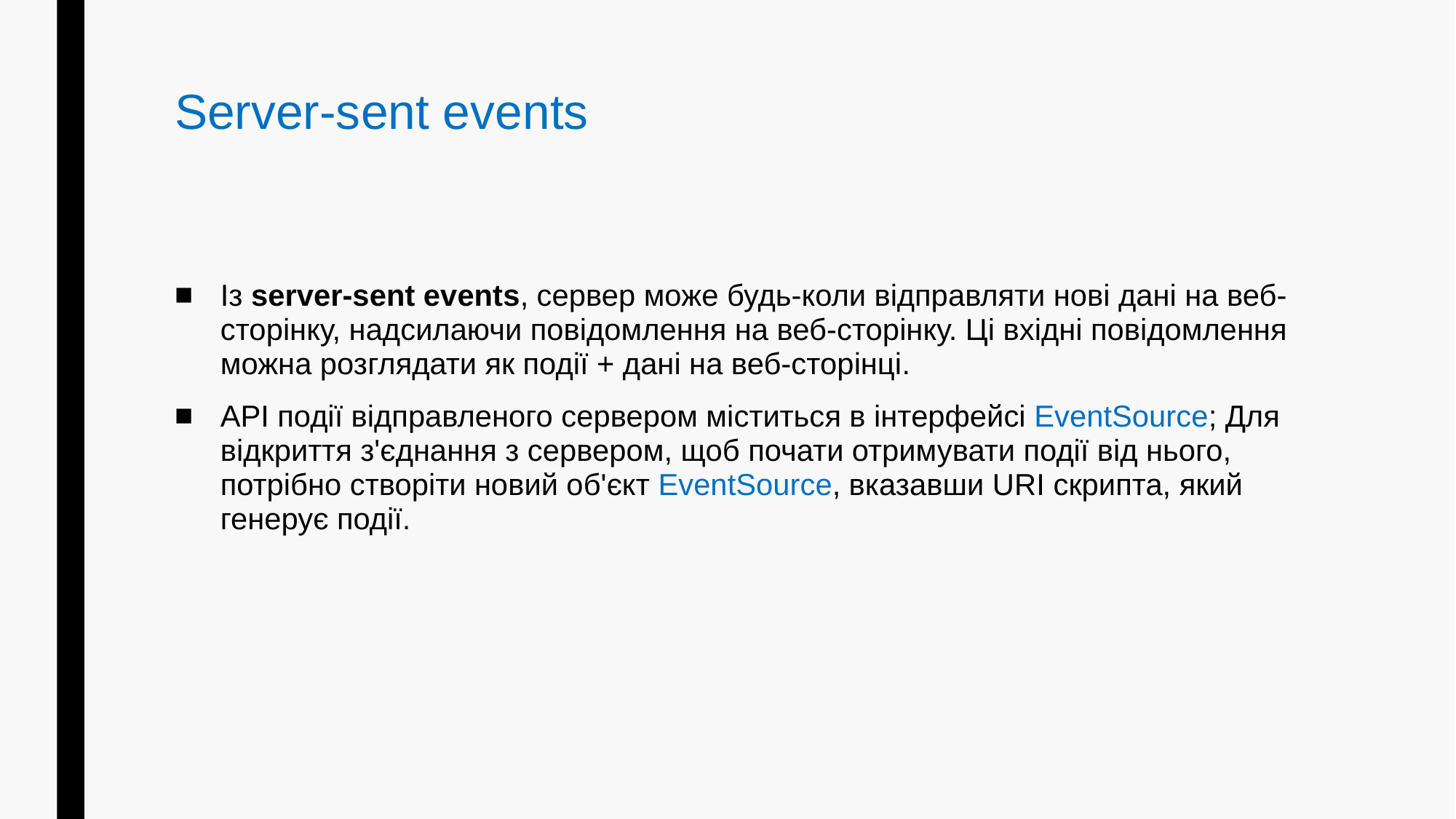

# Server-sent events
Із server-sent events, сервер може будь-коли відправляти нові дані на веб-сторінку, надсилаючи повідомлення на веб-сторінку. Ці вхідні повідомлення можна розглядати як події + дані на веб-сторінці.
API події відправленого сервером міститься в інтерфейсі EventSource; Для відкриття з'єднання з сервером, щоб почати отримувати події від нього, потрібно створіти новий об'єкт EventSource, вказавши URI скрипта, який генерує події.